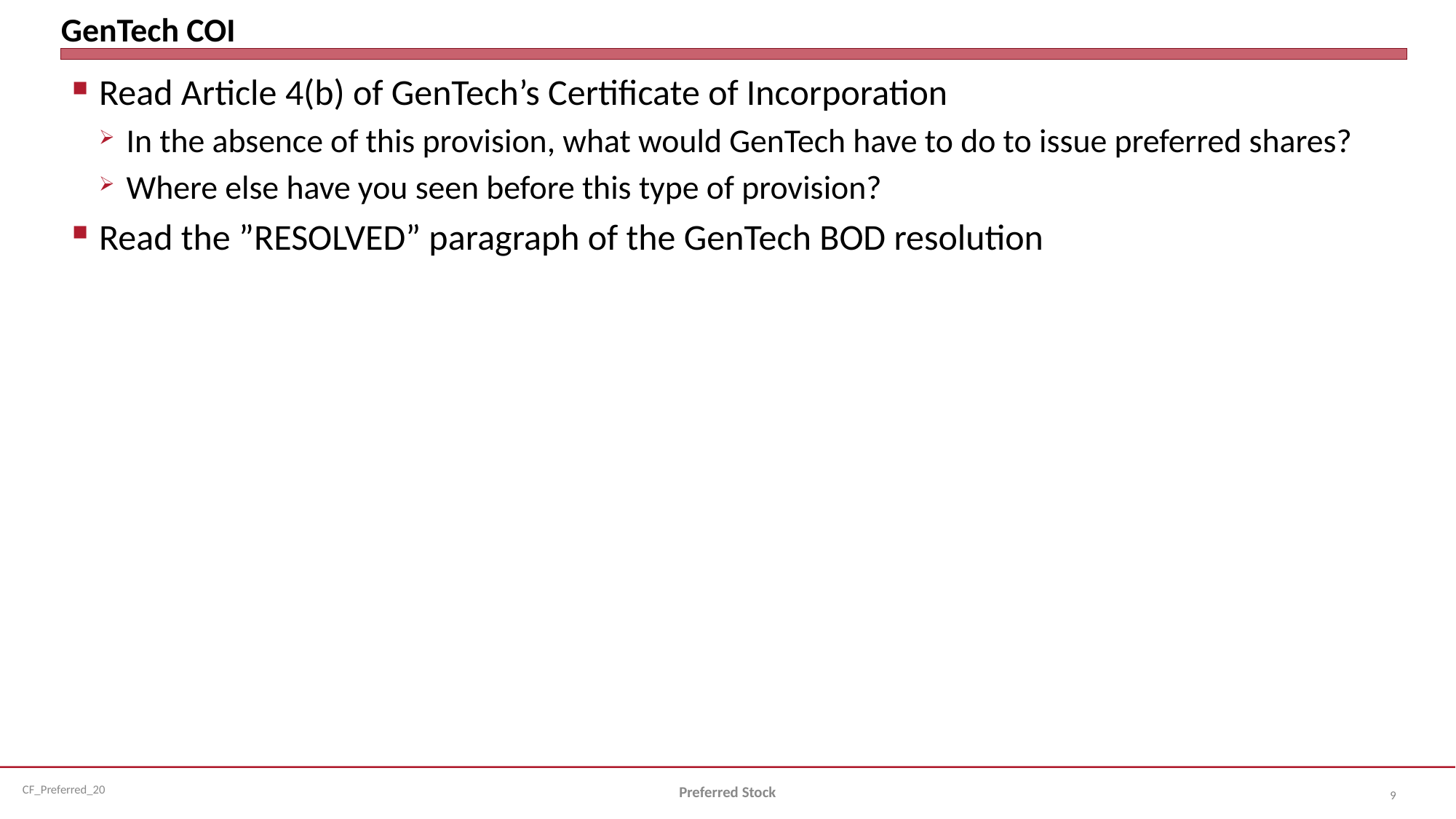

# GenTech COI
Read Article 4(b) of GenTech’s Certificate of Incorporation
In the absence of this provision, what would GenTech have to do to issue preferred shares?
Where else have you seen before this type of provision?
Read the ”RESOLVED” paragraph of the GenTech BOD resolution

Preferred Stock
9